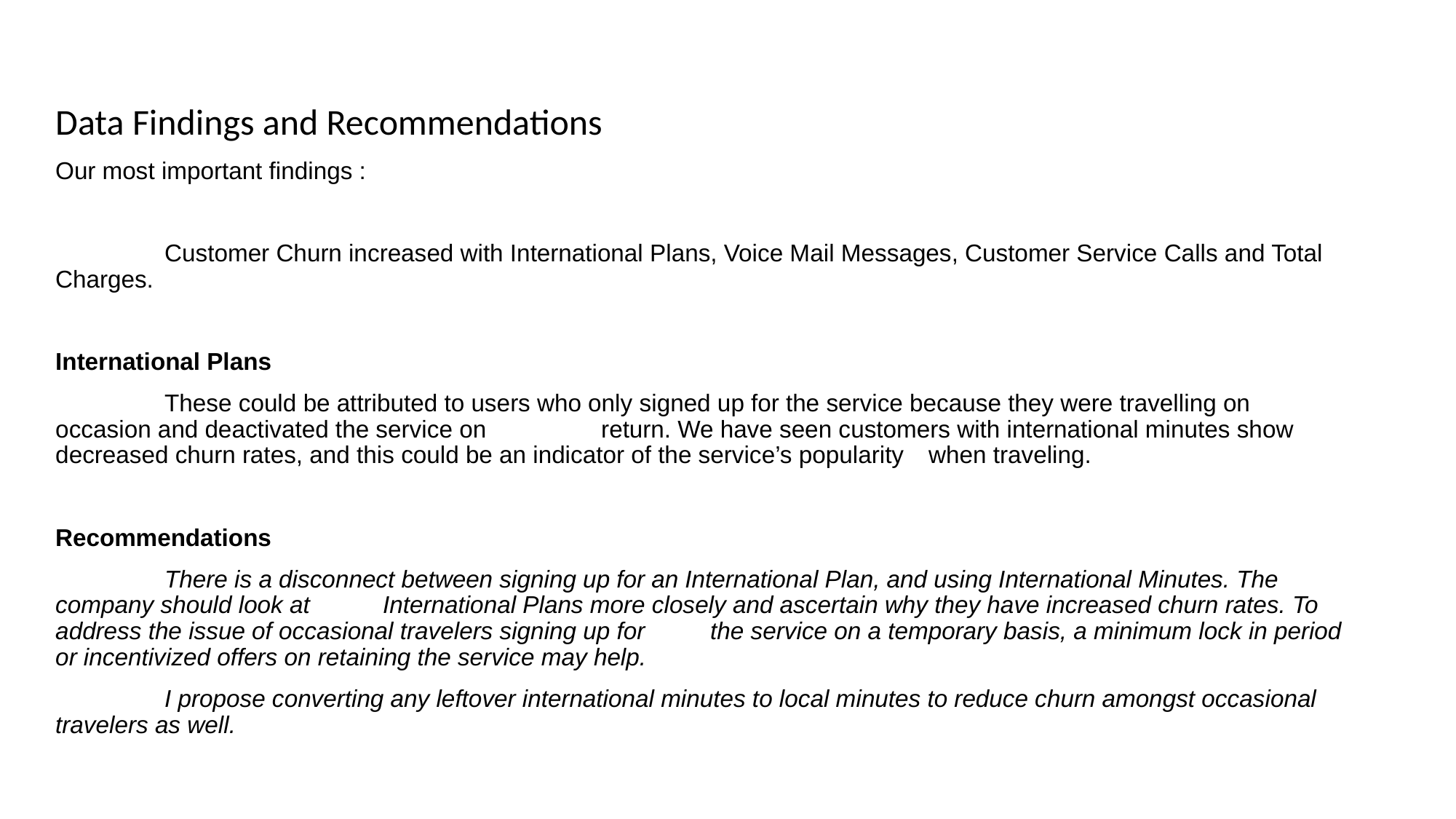

Data Findings and Recommendations
Our most important findings :

	Customer Churn increased with International Plans, Voice Mail Messages, Customer Service Calls and Total Charges.

International Plans
	These could be attributed to users who only signed up for the service because they were travelling on occasion and deactivated the service on 	return. We have seen customers with international minutes show decreased churn rates, and this could be an indicator of the service’s popularity 	when traveling.

Recommendations
	There is a disconnect between signing up for an International Plan, and using International Minutes. The company should look at 	International Plans more closely and ascertain why they have increased churn rates. To address the issue of occasional travelers signing up for 	the service on a temporary basis, a minimum lock in period or incentivized offers on retaining the service may help.
	I propose converting any leftover international minutes to local minutes to reduce churn amongst occasional travelers as well.